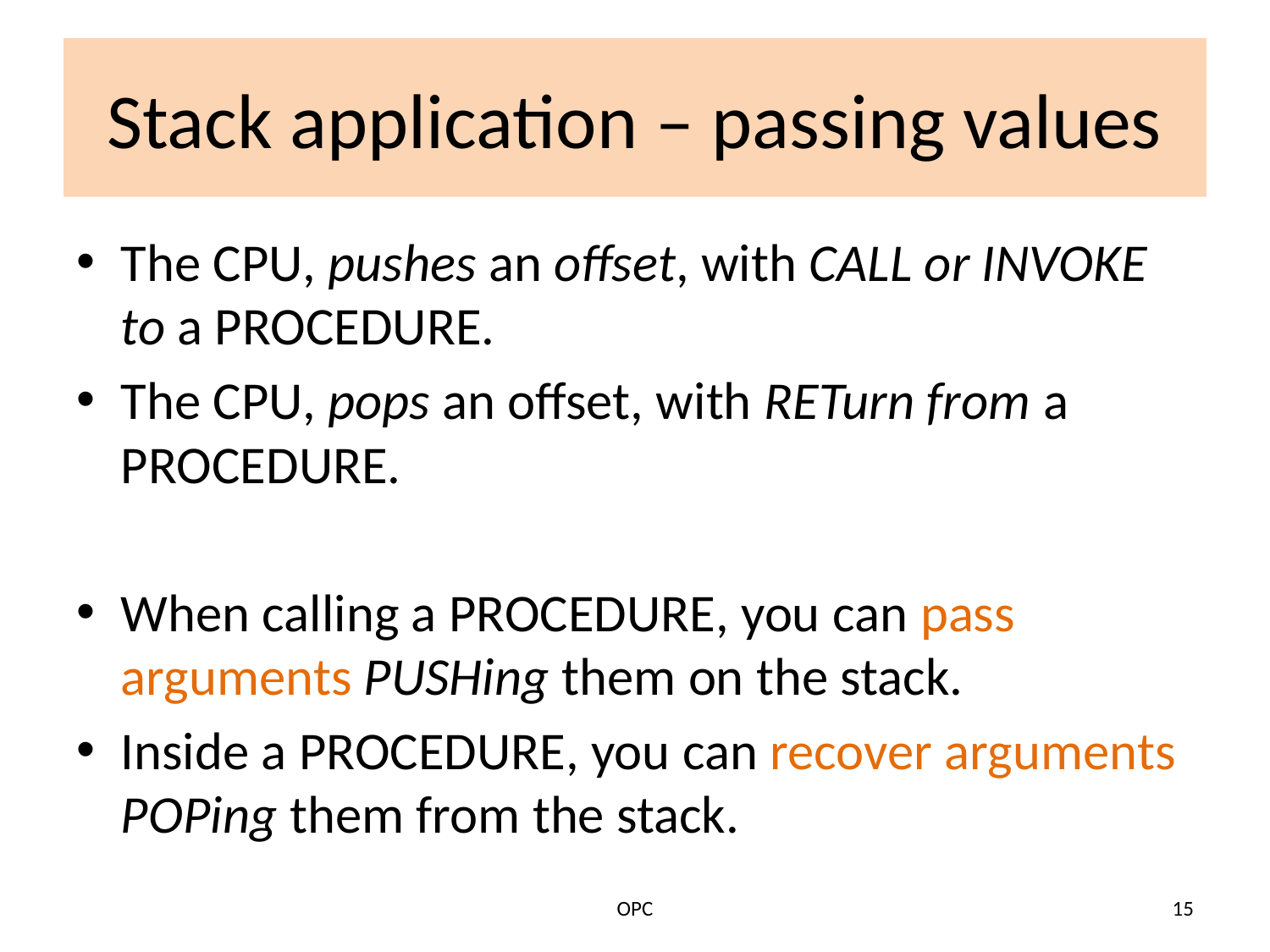

# Stack application – passing values
The CPU, pushes an offset, with CALL or INVOKE to a PROCEDURE.
The CPU, pops an offset, with RETurn from a PROCEDURE.

When calling a PROCEDURE, you can pass arguments PUSHing them on the stack.
Inside a PROCEDURE, you can recover arguments POPing them from the stack.

OPC
15